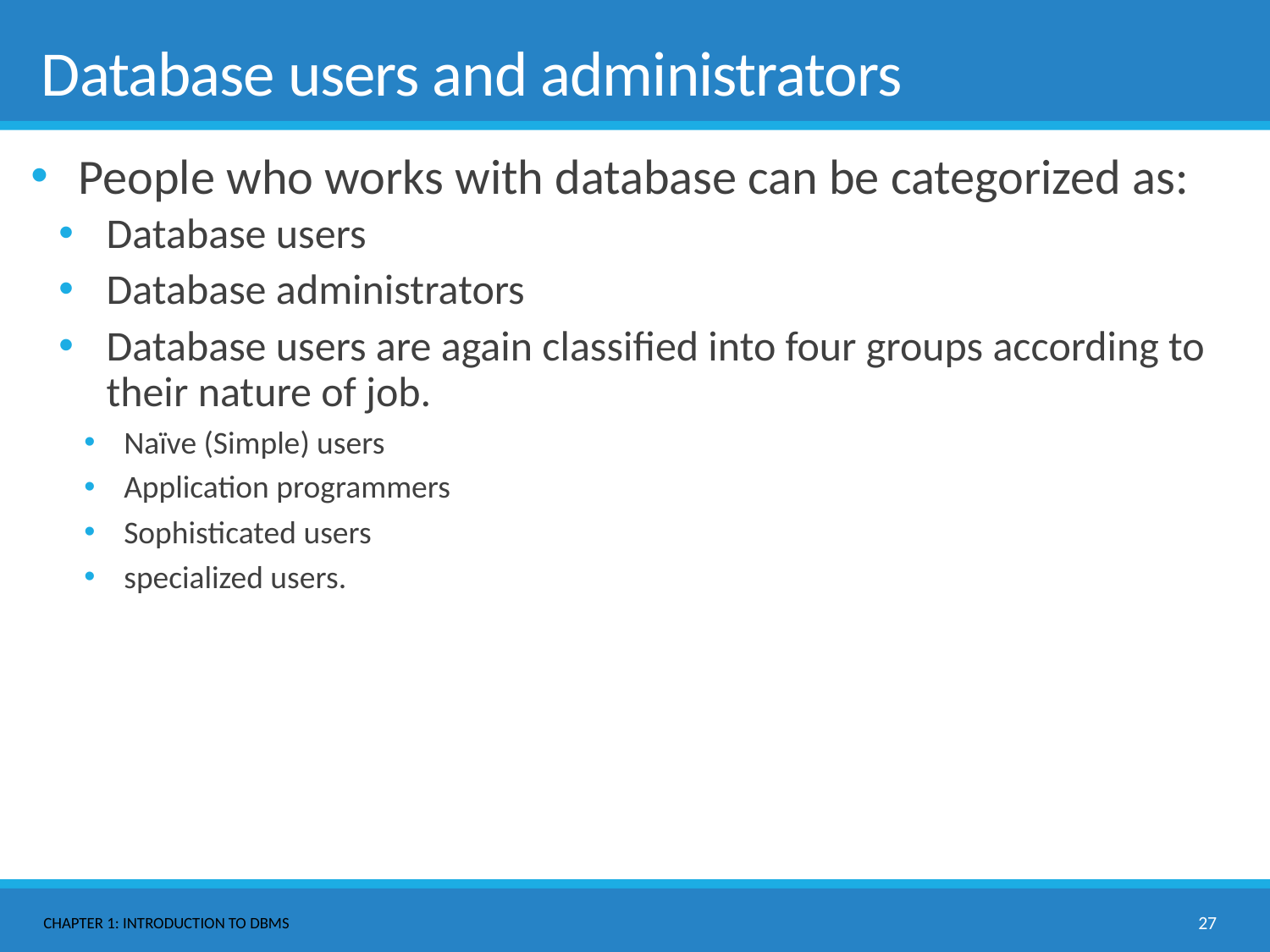

# Database users and administrators
People who works with database can be categorized as:
Database users
Database administrators
Database users are again classified into four groups according to their nature of job.
Naïve (Simple) users
Application programmers
Sophisticated users
specialized users.

Chapter 1: Introduction to DBMS
27